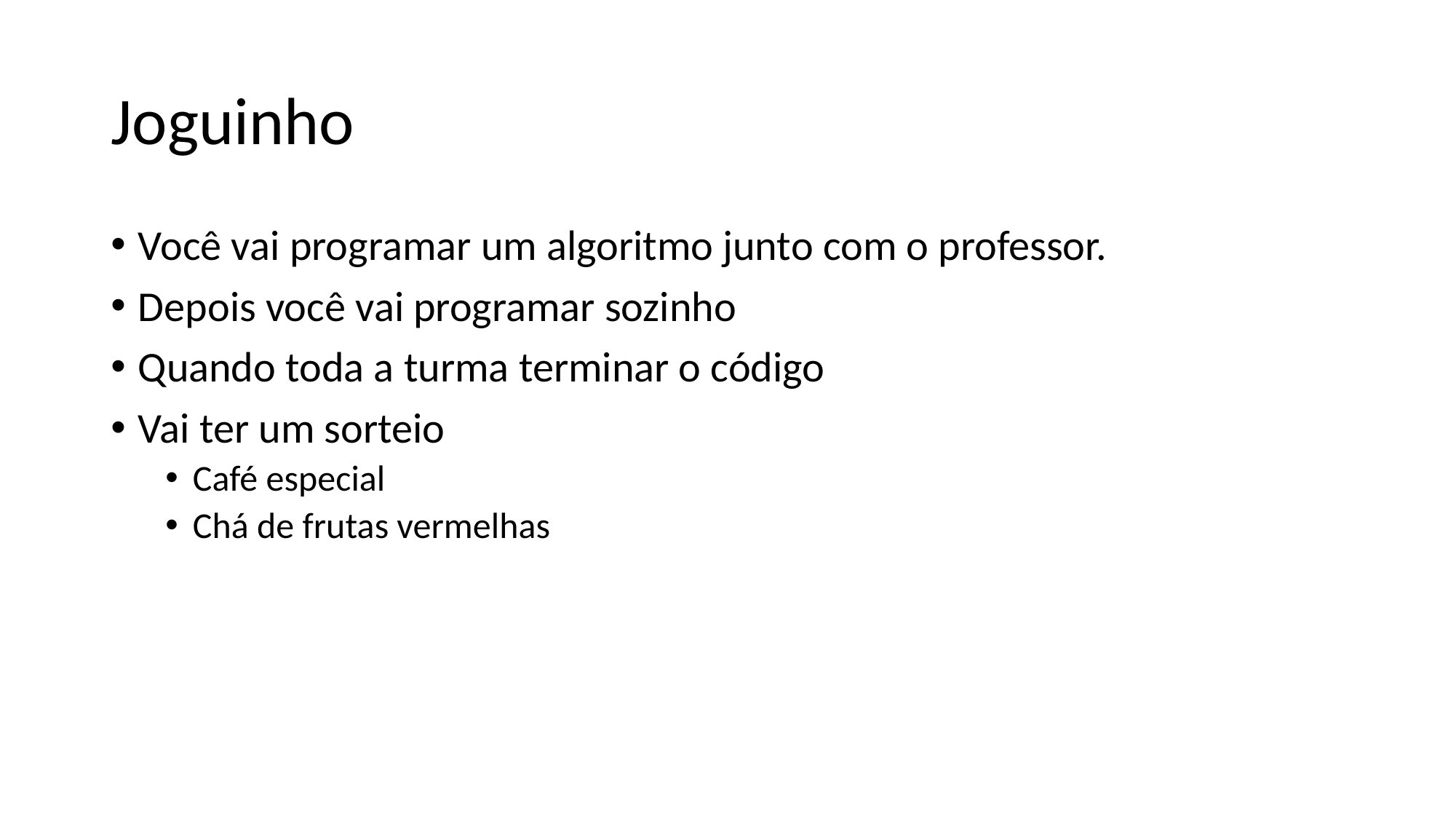

# Joguinho
Você vai programar um algoritmo junto com o professor.
Depois você vai programar sozinho
Quando toda a turma terminar o código
Vai ter um sorteio
Café especial
Chá de frutas vermelhas